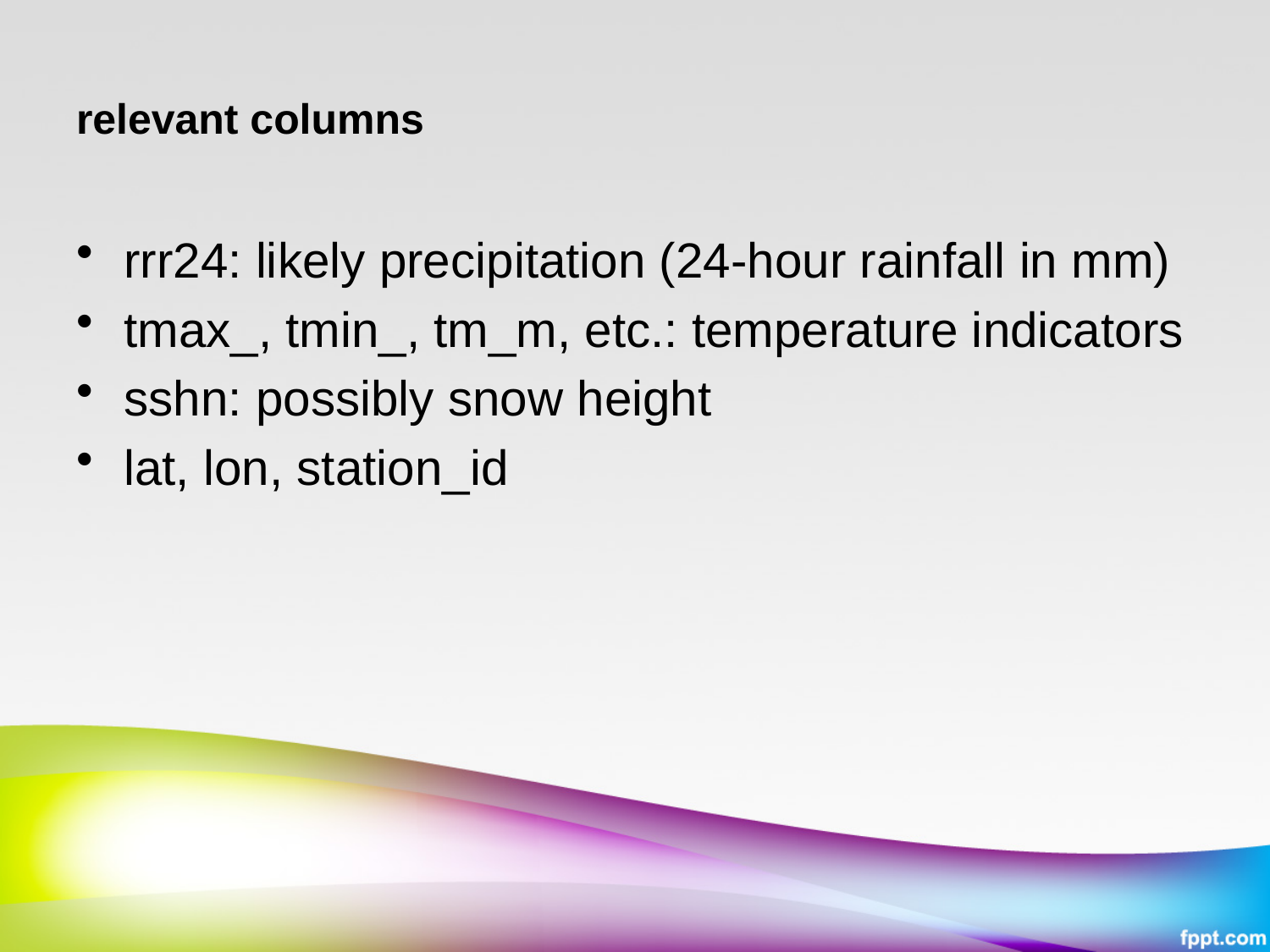

# relevant columns
rrr24: likely precipitation (24-hour rainfall in mm)
tmax_, tmin_, tm_m, etc.: temperature indicators
sshn: possibly snow height
lat, lon, station_id